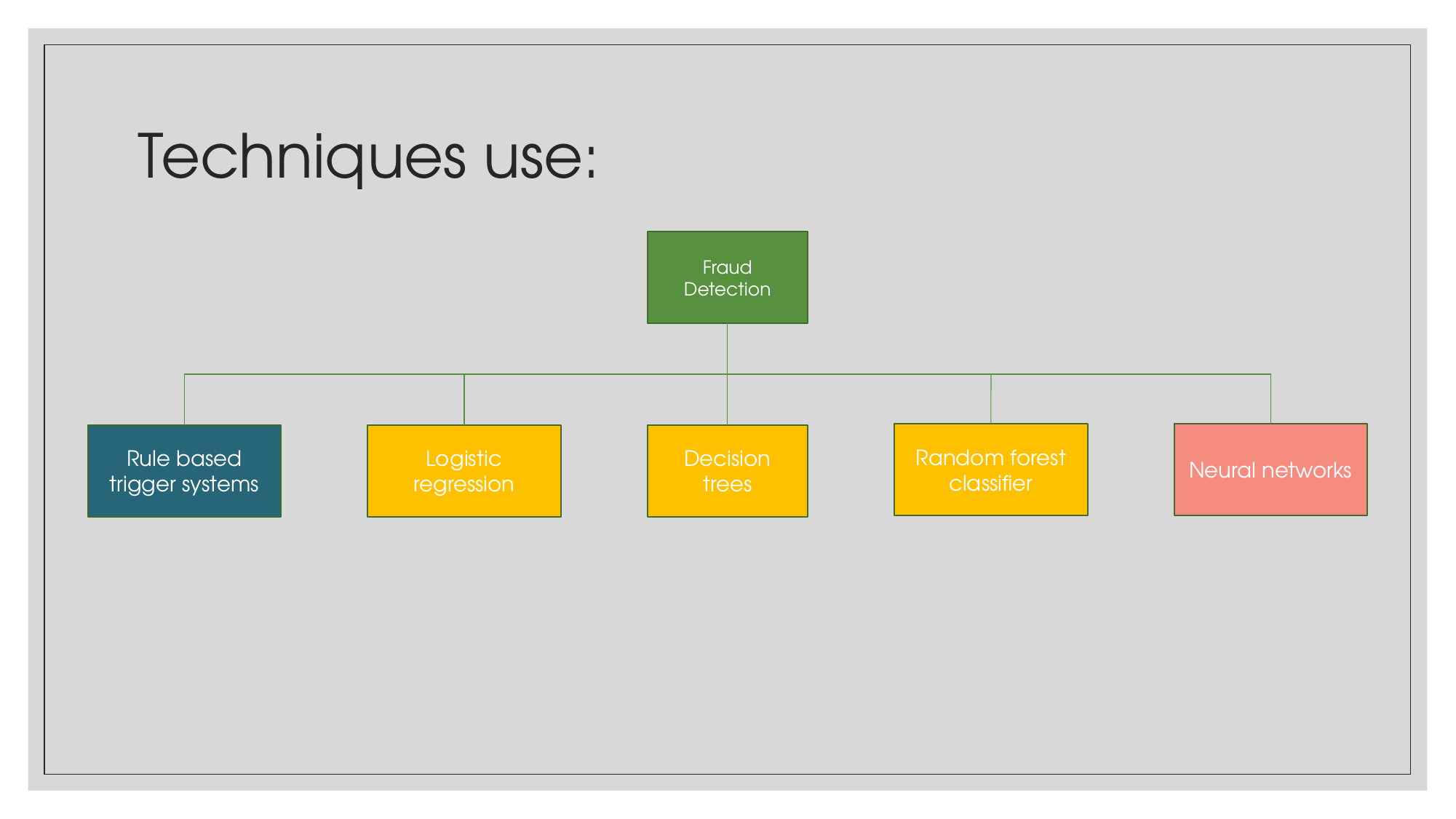

# Techniques use:
Fraud Detection
Random forest classifier
Neural networks
Rule based trigger systems
Logistic regression
Decision trees